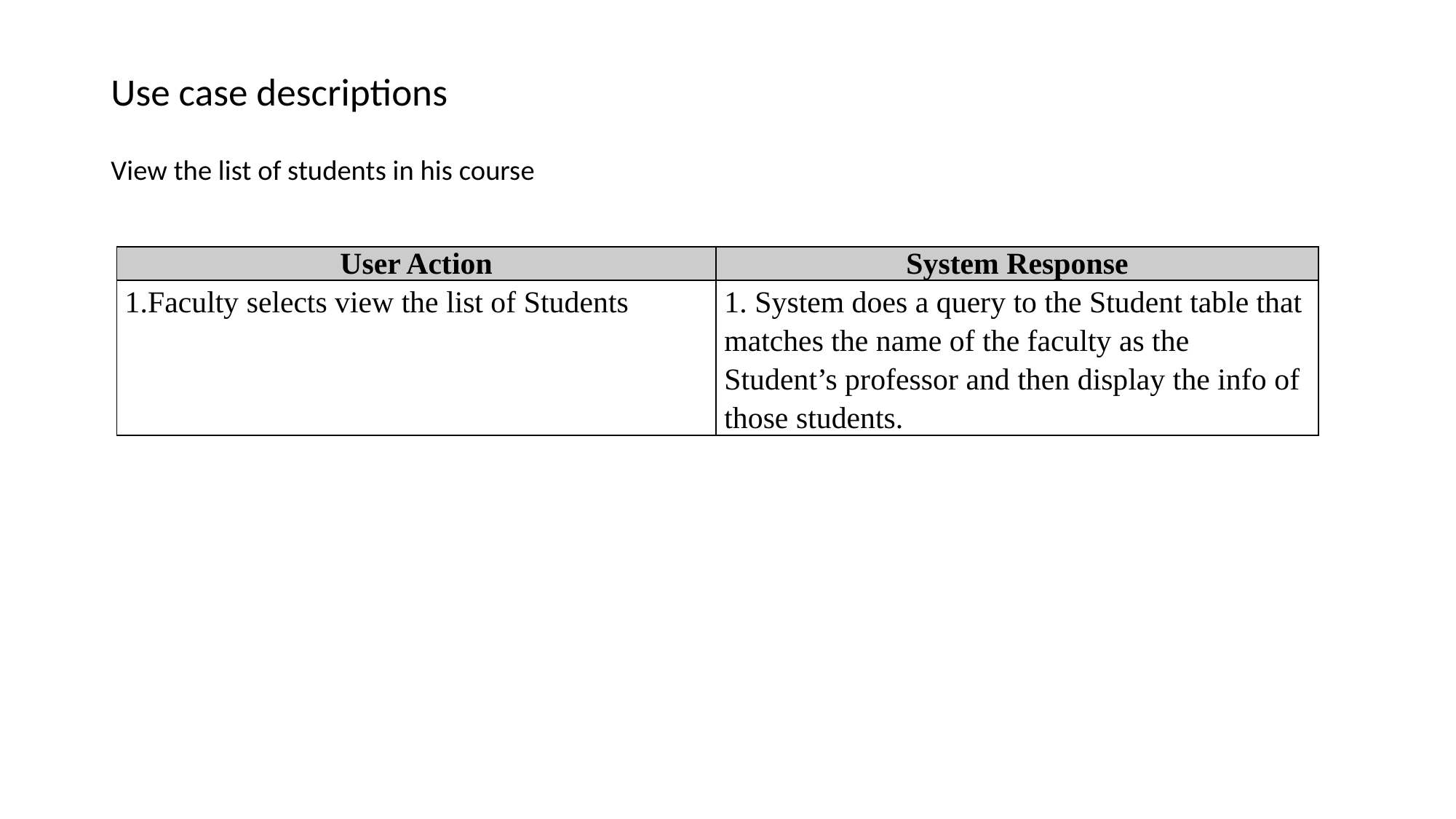

# Use case descriptions View the list of students in his course
| User Action | System Response |
| --- | --- |
| 1.Faculty selects view the list of Students | 1. System does a query to the Student table that matches the name of the faculty as the Student’s professor and then display the info of those students. |